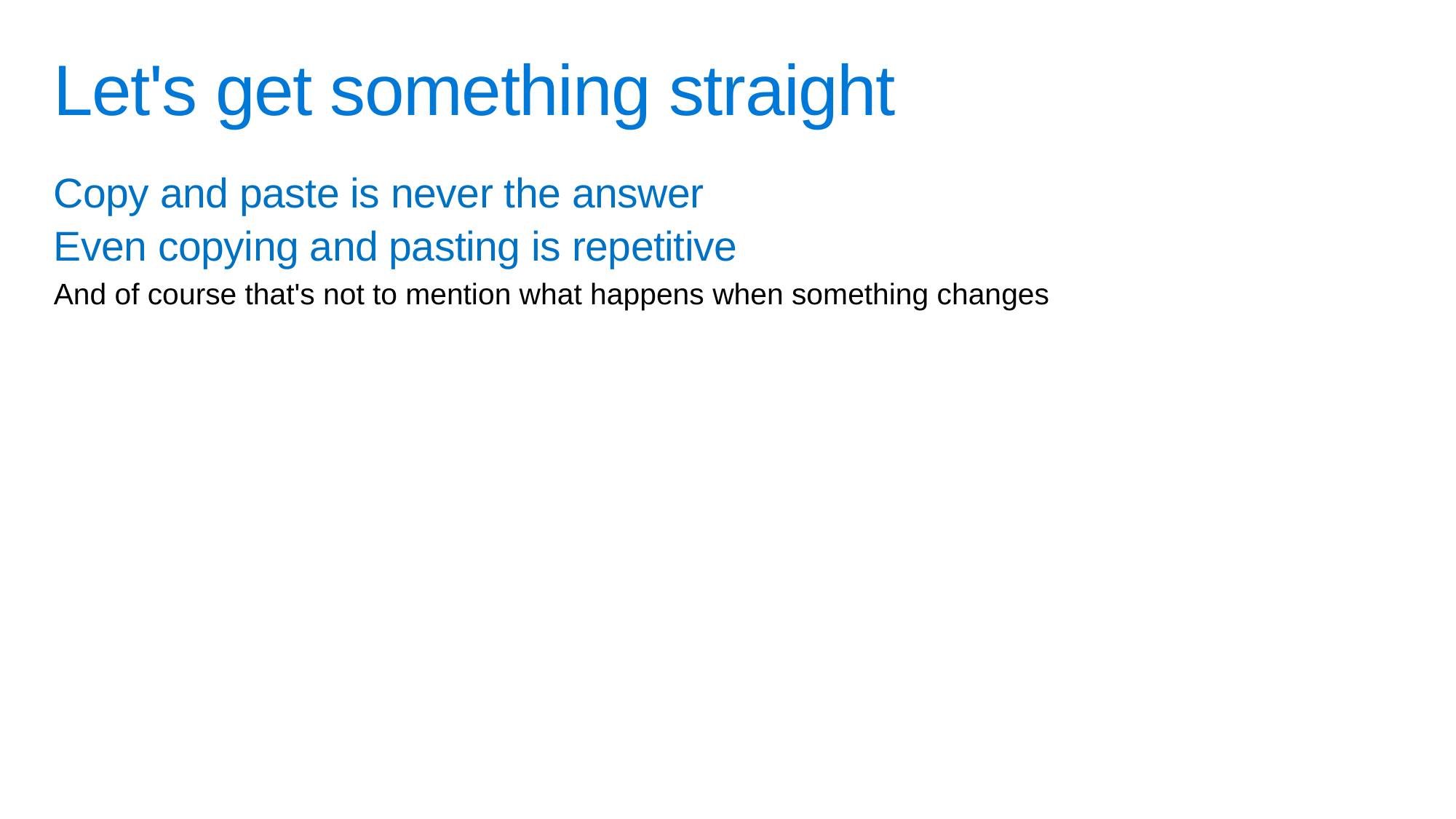

# Let's get something straight
Copy and paste is never the answer
Even copying and pasting is repetitive
And of course that's not to mention what happens when something changes